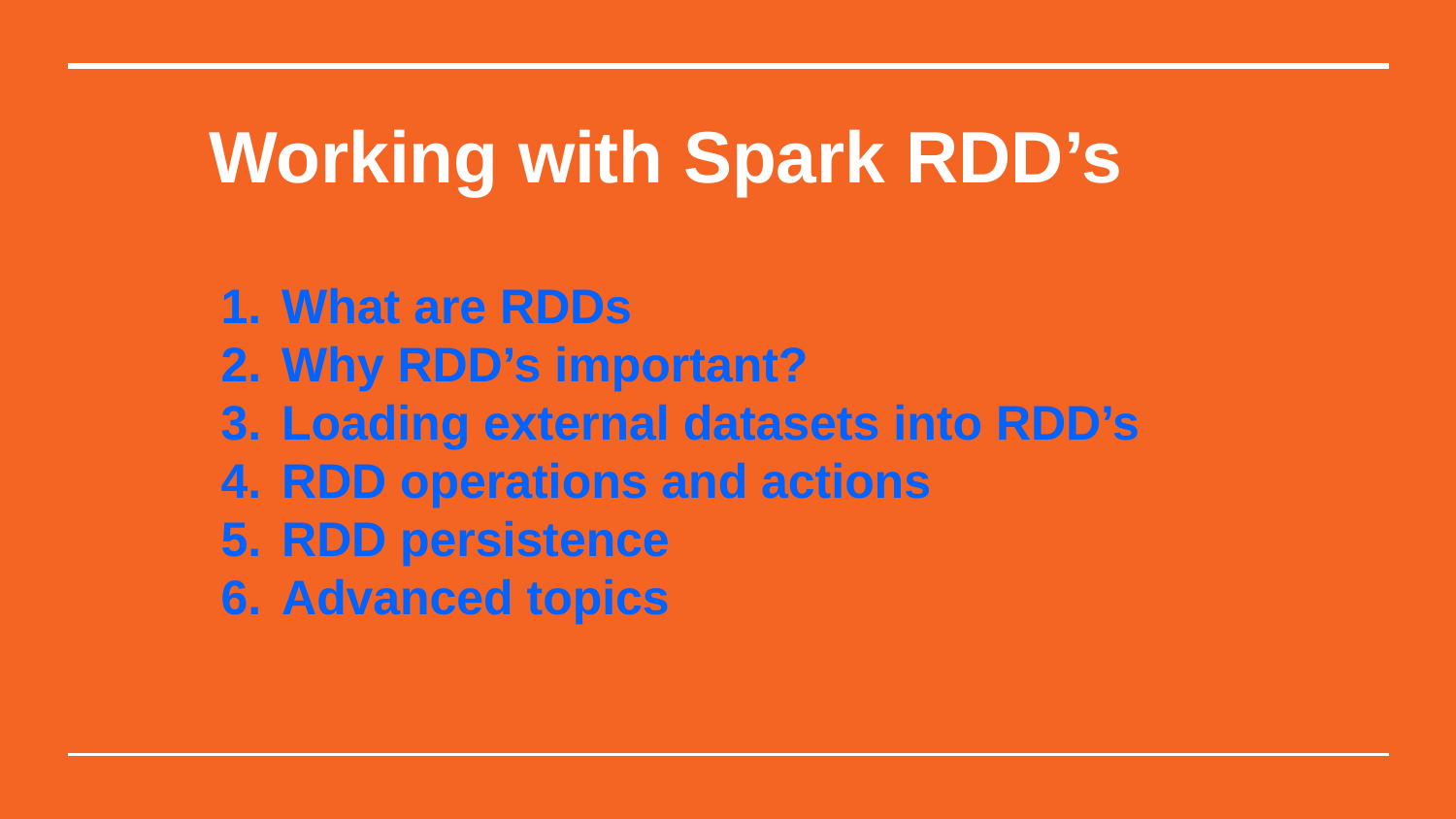

# Working with Spark RDD’s
What are RDDs
Why RDD’s important?
Loading external datasets into RDD’s
RDD operations and actions
RDD persistence
Advanced topics